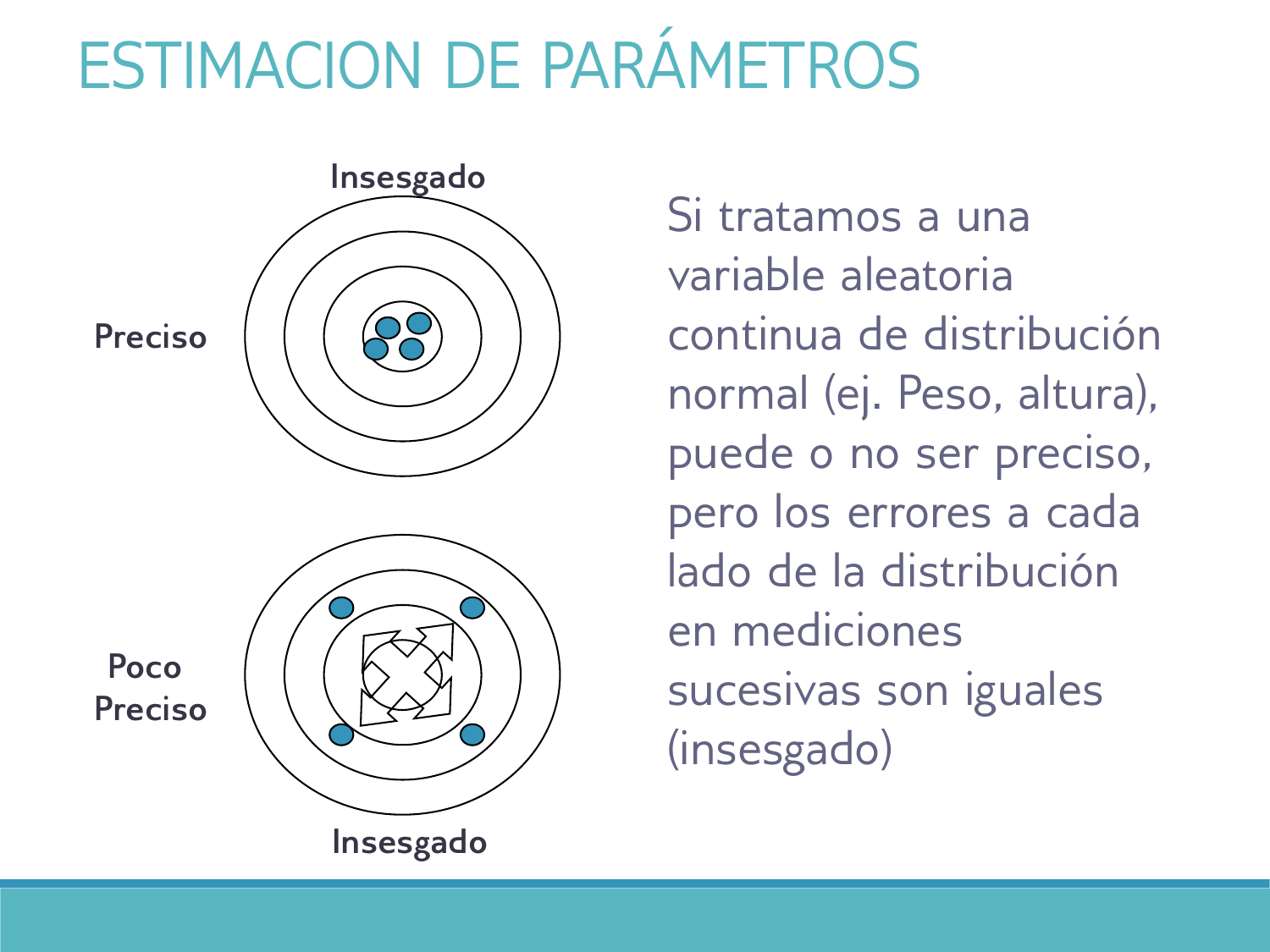

ESTIMACION DE PARÁMETROS
Insesgado
Si tratamos a una variable aleatoria continua de distribución normal (ej. Peso, altura), puede o no ser preciso, pero los errores a cada lado de la distribución en mediciones sucesivas son iguales (insesgado)

Preciso

Poco
Preciso
Insesgado